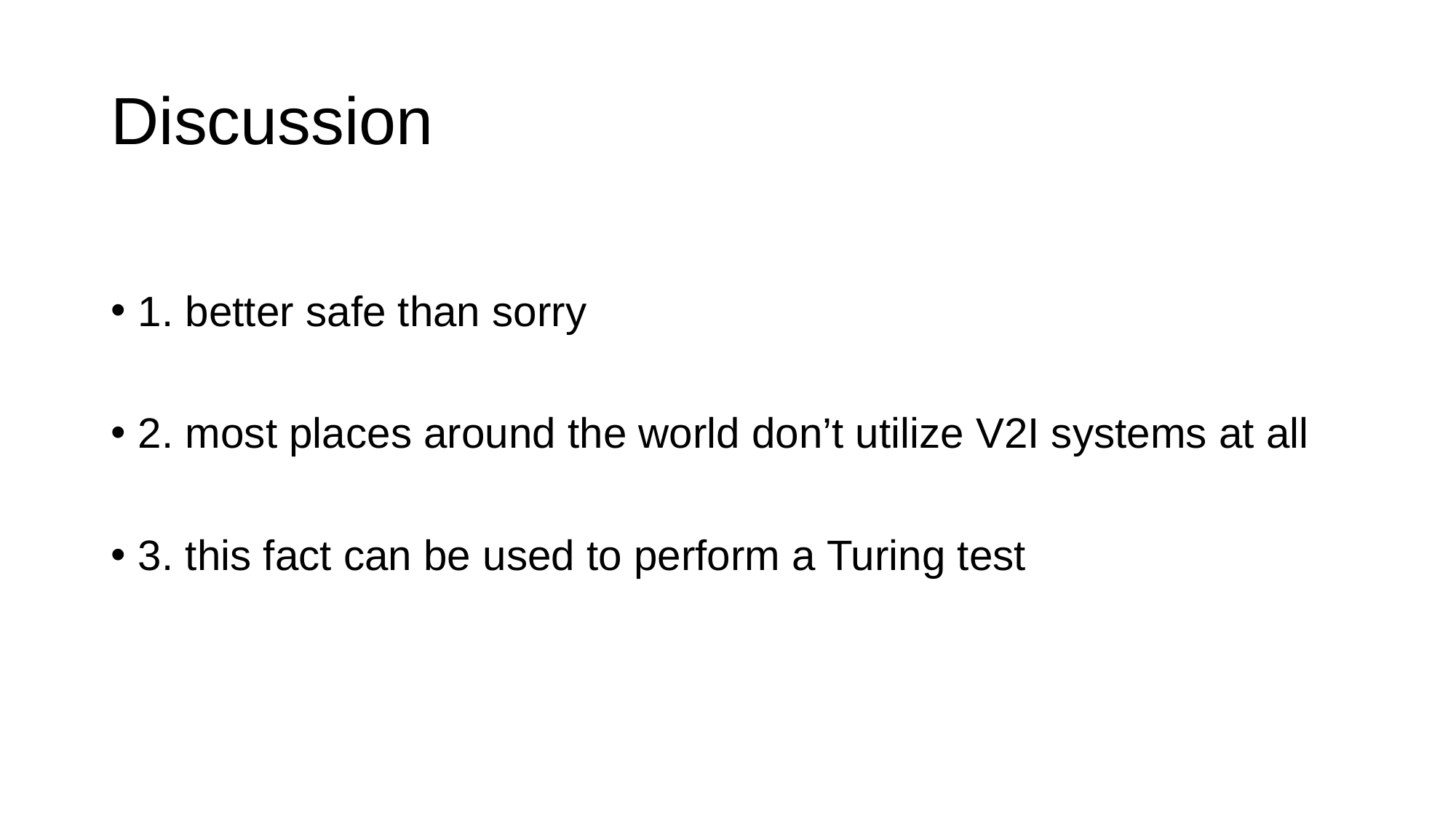

# Discussion

1. better safe than sorry

2. most places around the world don’t utilize V2I systems at all

3. this fact can be used to perform a Turing test